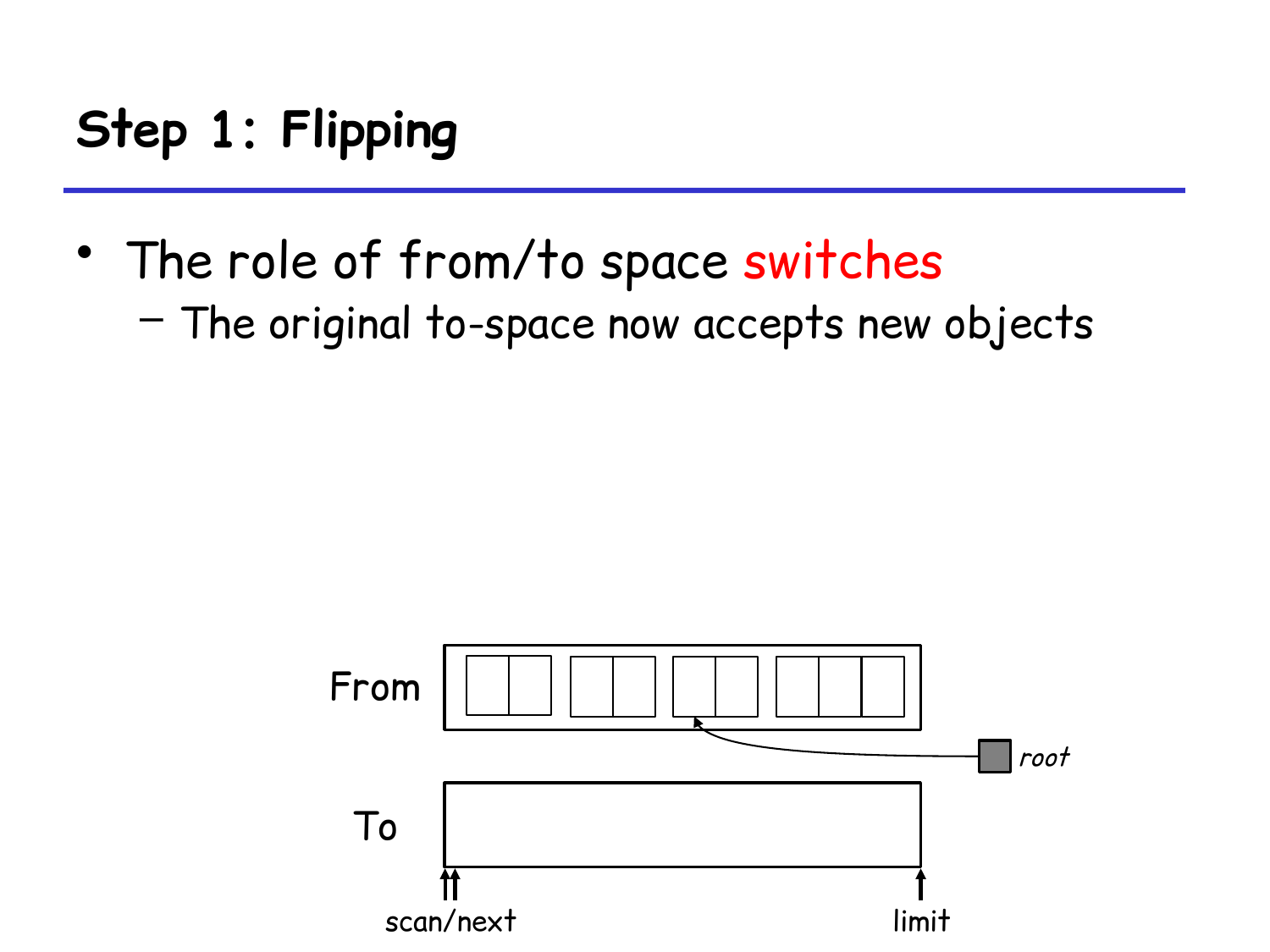

# Step 1: Flipping
The role of from/to space switches
The original to-space now accepts new objects

From

root

To

4
scan/next
limit